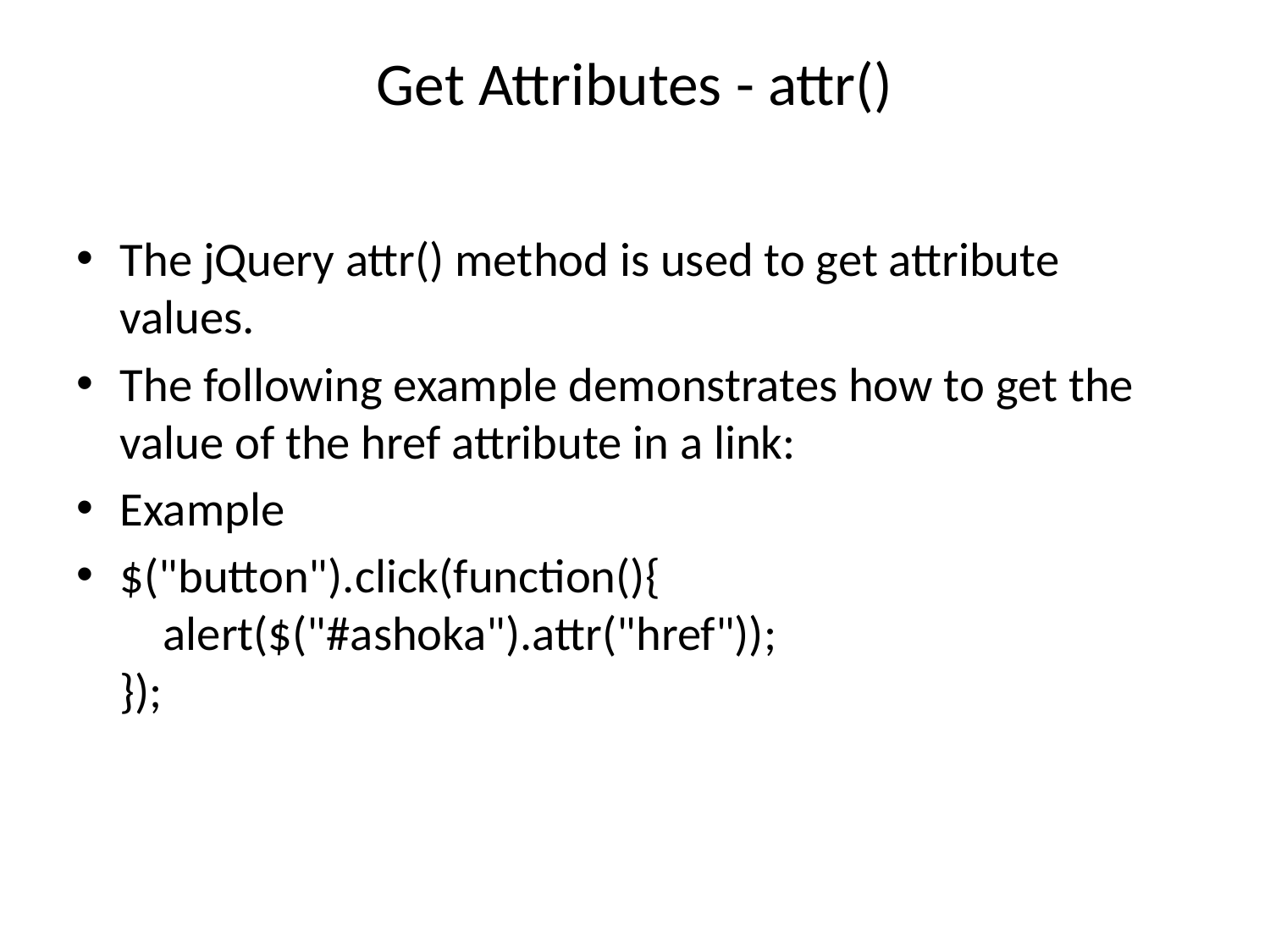

# Get Attributes - attr()
The jQuery attr() method is used to get attribute values.
The following example demonstrates how to get the value of the href attribute in a link:
Example
$("button").click(function(){
    alert($("#ashoka").attr("href"));
});